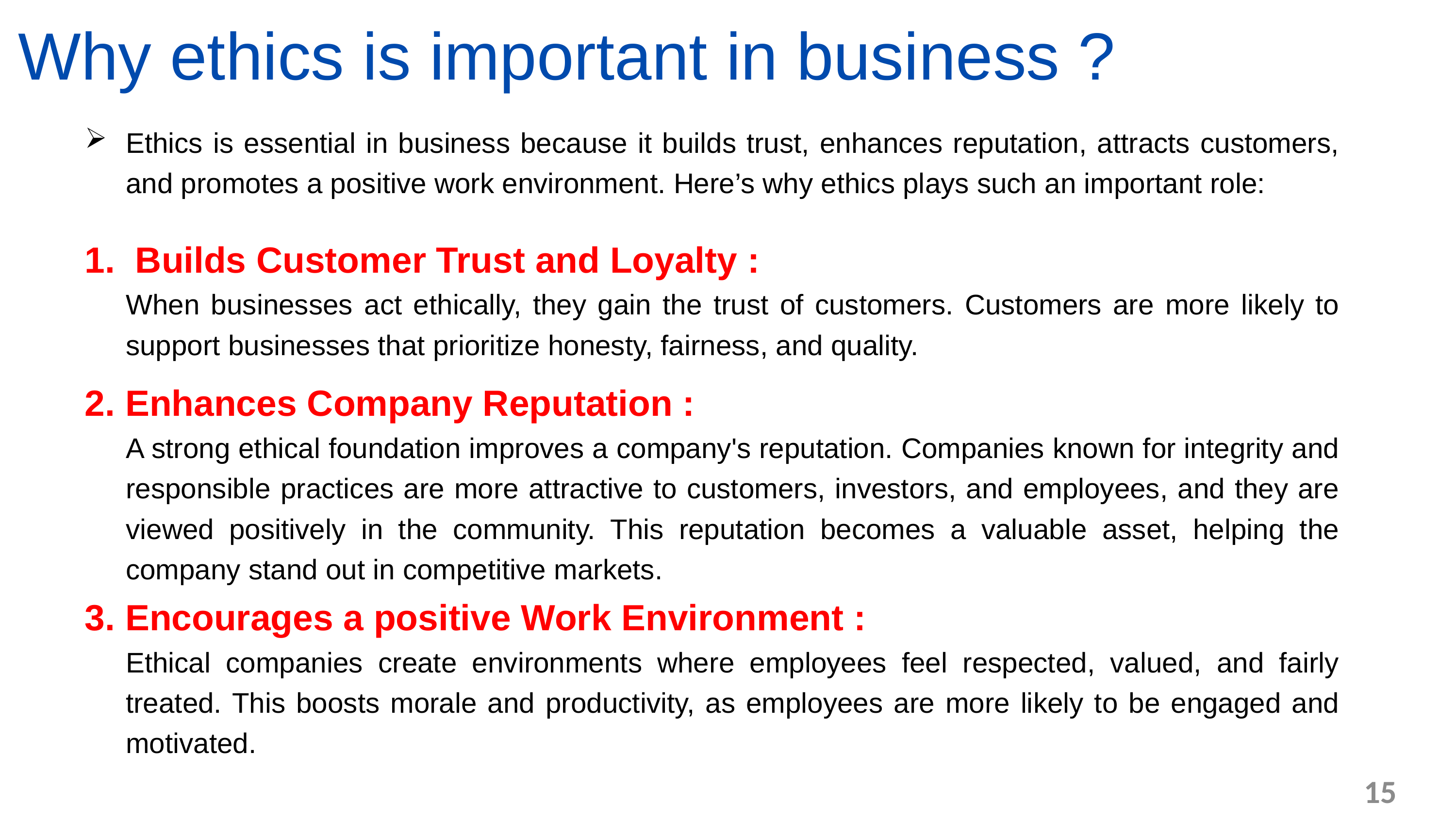

Why ethics is important in business ?
Ethics is essential in business because it builds trust, enhances reputation, attracts customers, and promotes a positive work environment. Here’s why ethics plays such an important role:
1.  Builds Customer Trust and Loyalty :
	When businesses act ethically, they gain the trust of customers. Customers are more likely to support businesses that prioritize honesty, fairness, and quality.
2. Enhances Company Reputation :
	A strong ethical foundation improves a company's reputation. Companies known for integrity and responsible practices are more attractive to customers, investors, and employees, and they are viewed positively in the community. This reputation becomes a valuable asset, helping the company stand out in competitive markets.
3. Encourages a positive Work Environment :
	Ethical companies create environments where employees feel respected, valued, and fairly treated. This boosts morale and productivity, as employees are more likely to be engaged and motivated.
15